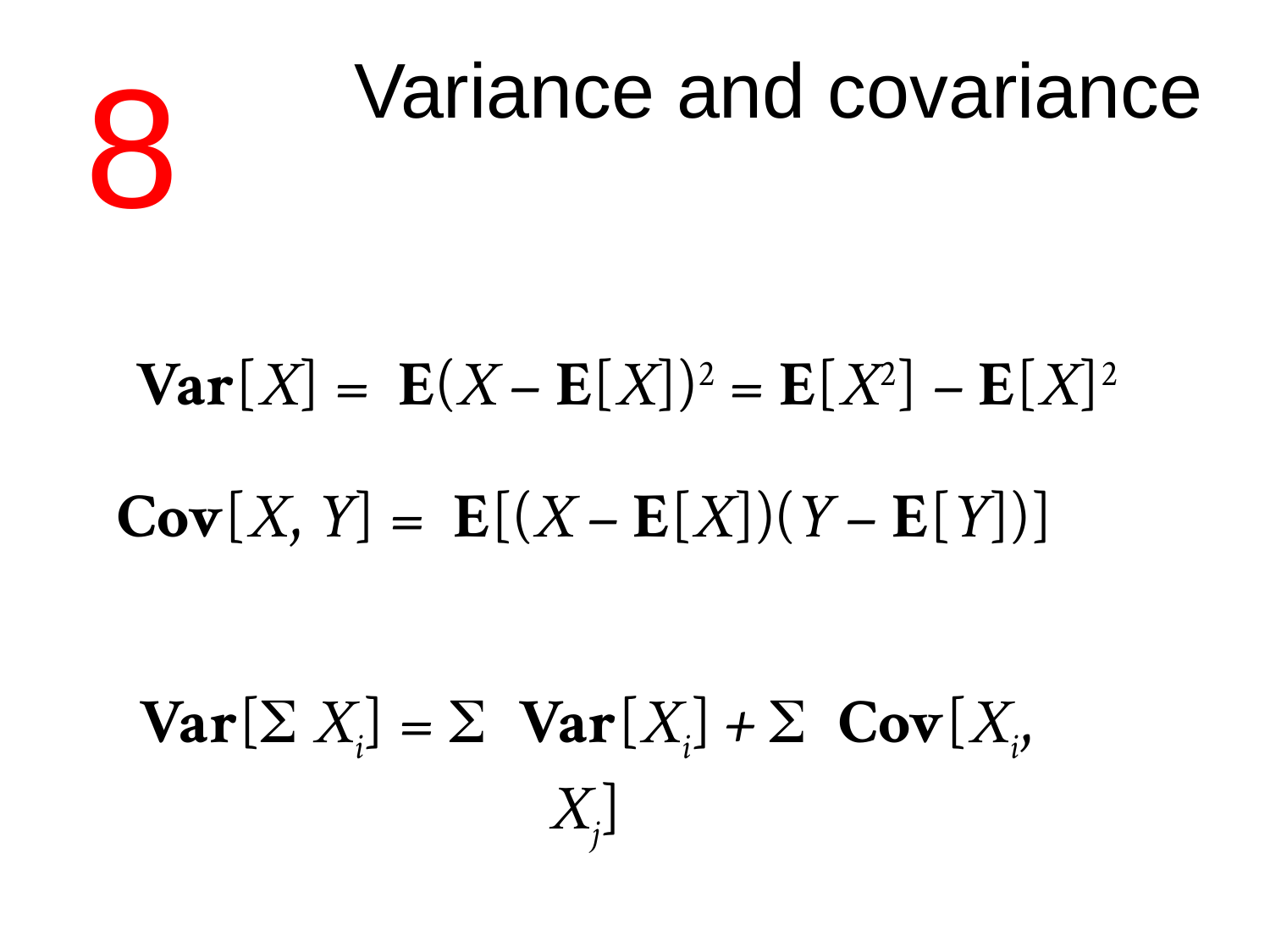

8
Variance and covariance
Var[X] =  E(X – E[X])2 = E[X2] – E[X]2
Cov[X, Y] =  E[(X – E[X])(Y – E[Y])]
Var[Σ Xi] = Σ Var[Xi] + Σ Cov[Xi, Xj]